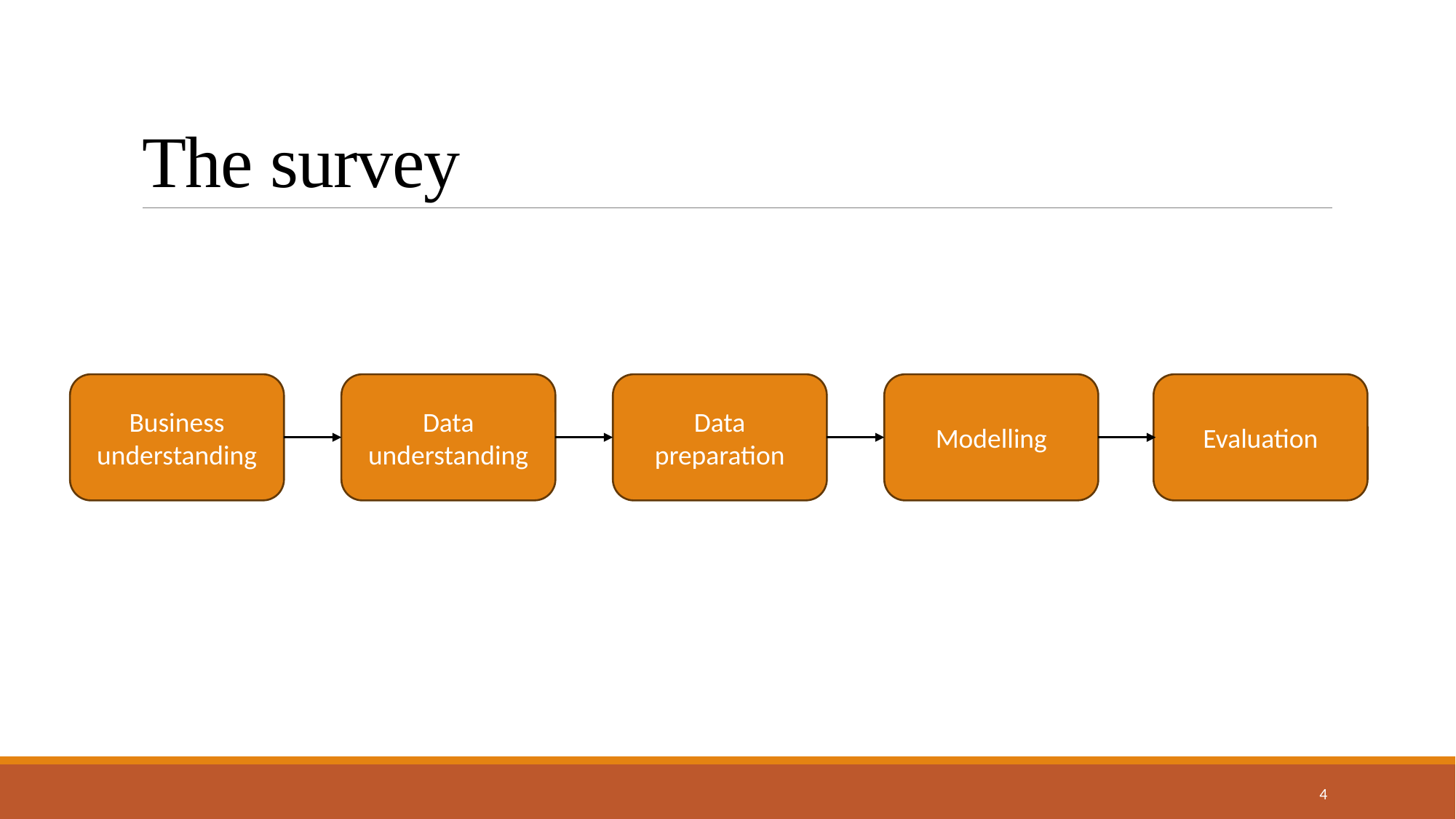

# The survey
Modelling
Evaluation
Data preparation
Business understanding
Data understanding
4